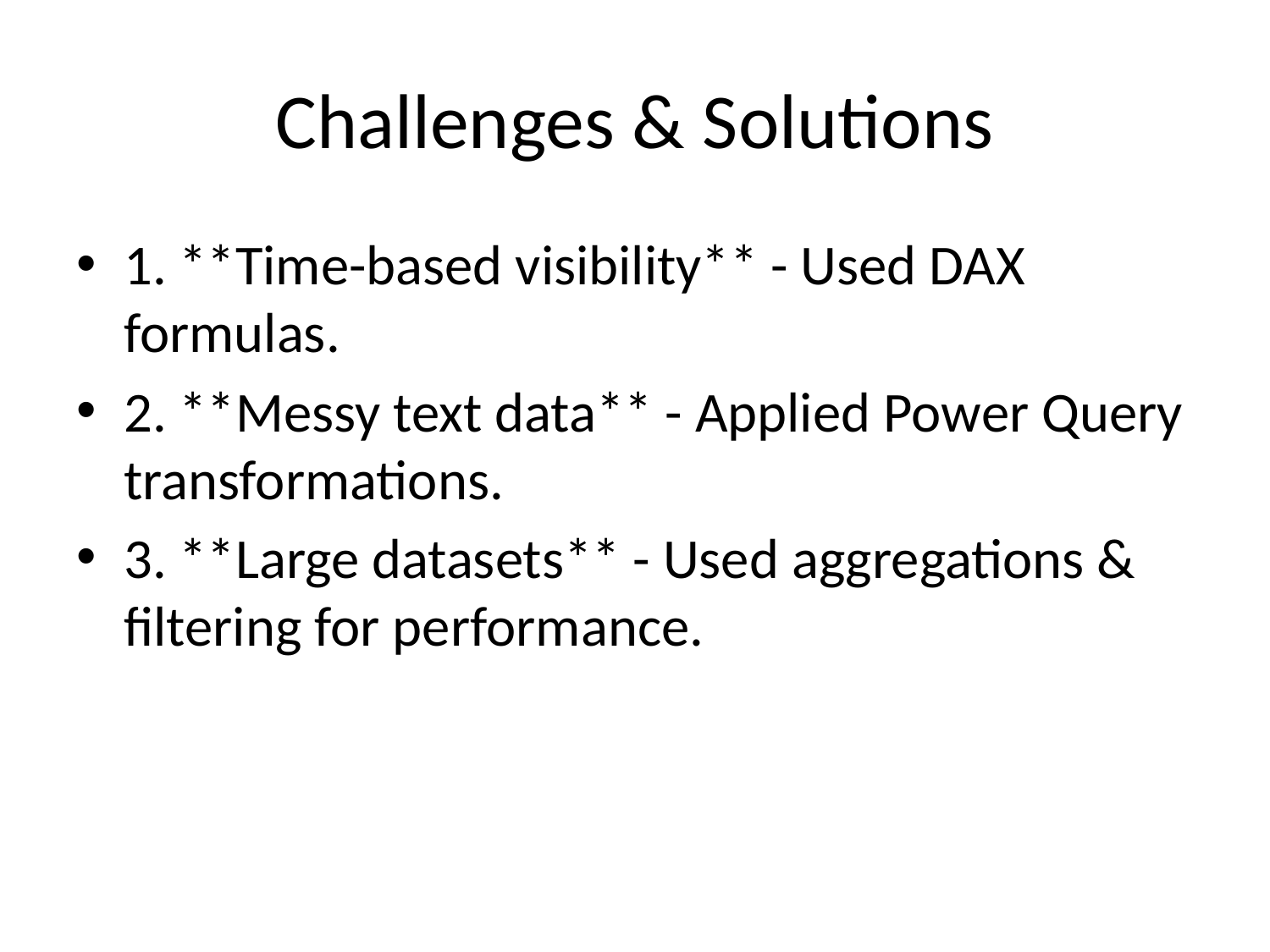

# Challenges & Solutions
1. **Time-based visibility** - Used DAX formulas.
2. **Messy text data** - Applied Power Query transformations.
3. **Large datasets** - Used aggregations & filtering for performance.